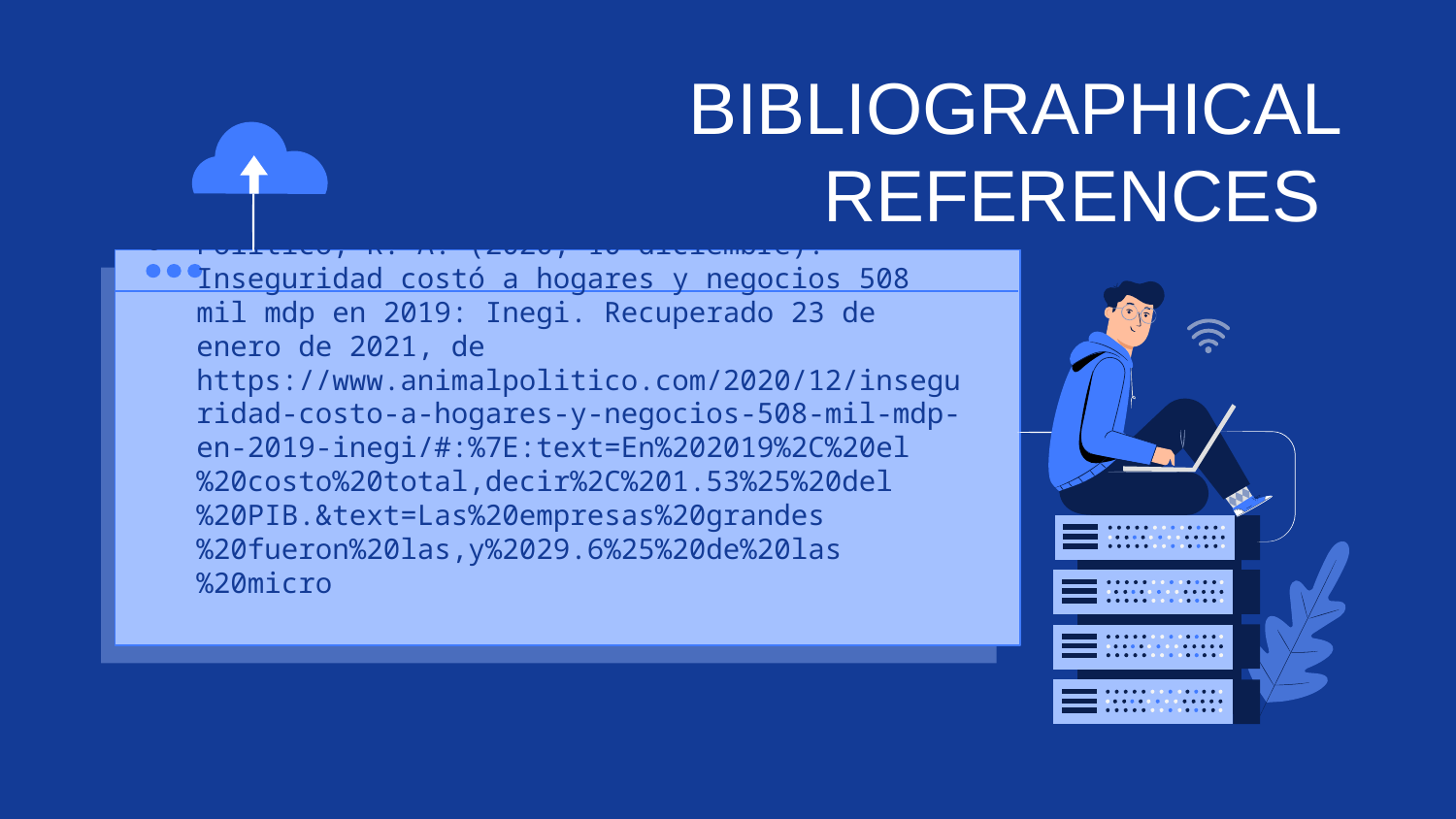

# BIBLIOGRAPHICAL REFERENCES

Político, R. A. (2020, 10 diciembre). Inseguridad costó a hogares y negocios 508 mil mdp en 2019: Inegi. Recuperado 23 de enero de 2021, de https://www.animalpolitico.com/2020/12/inseguridad-costo-a-hogares-y-negocios-508-mil-mdp-en-2019-inegi/#:%7E:text=En%202019%2C%20el%20costo%20total,decir%2C%201.53%25%20del%20PIB.&text=Las%20empresas%20grandes%20fueron%20las,y%2029.6%25%20de%20las%20micro